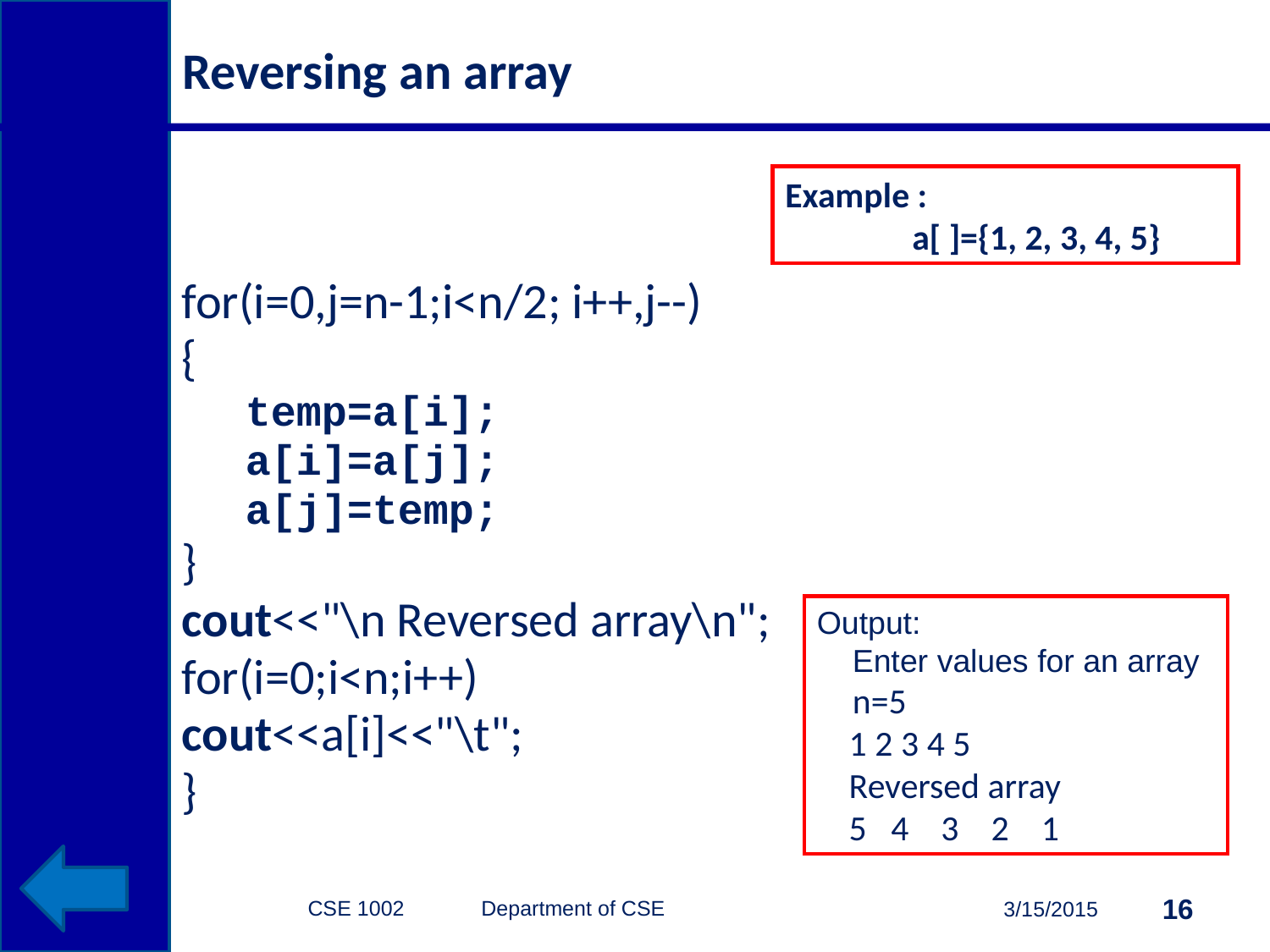

# Reversing an array

for(i=0,j=n-1;i<n/2; i++,j--)
{
temp=a[i];
a[i]=a[j];
a[j]=temp;
}
cout<<"\n Reversed array\n";
for(i=0;i<n;i++)
cout<<a[i]<<"\t";
}
Example :
	a[ ]={1, 2, 3, 4, 5}
Output:
    Enter values for an array
    n=5
    1 2 3 4 5
    Reversed array
    5   4    3    2    1

CSE 1002             Department of CSE
16
3/15/2015